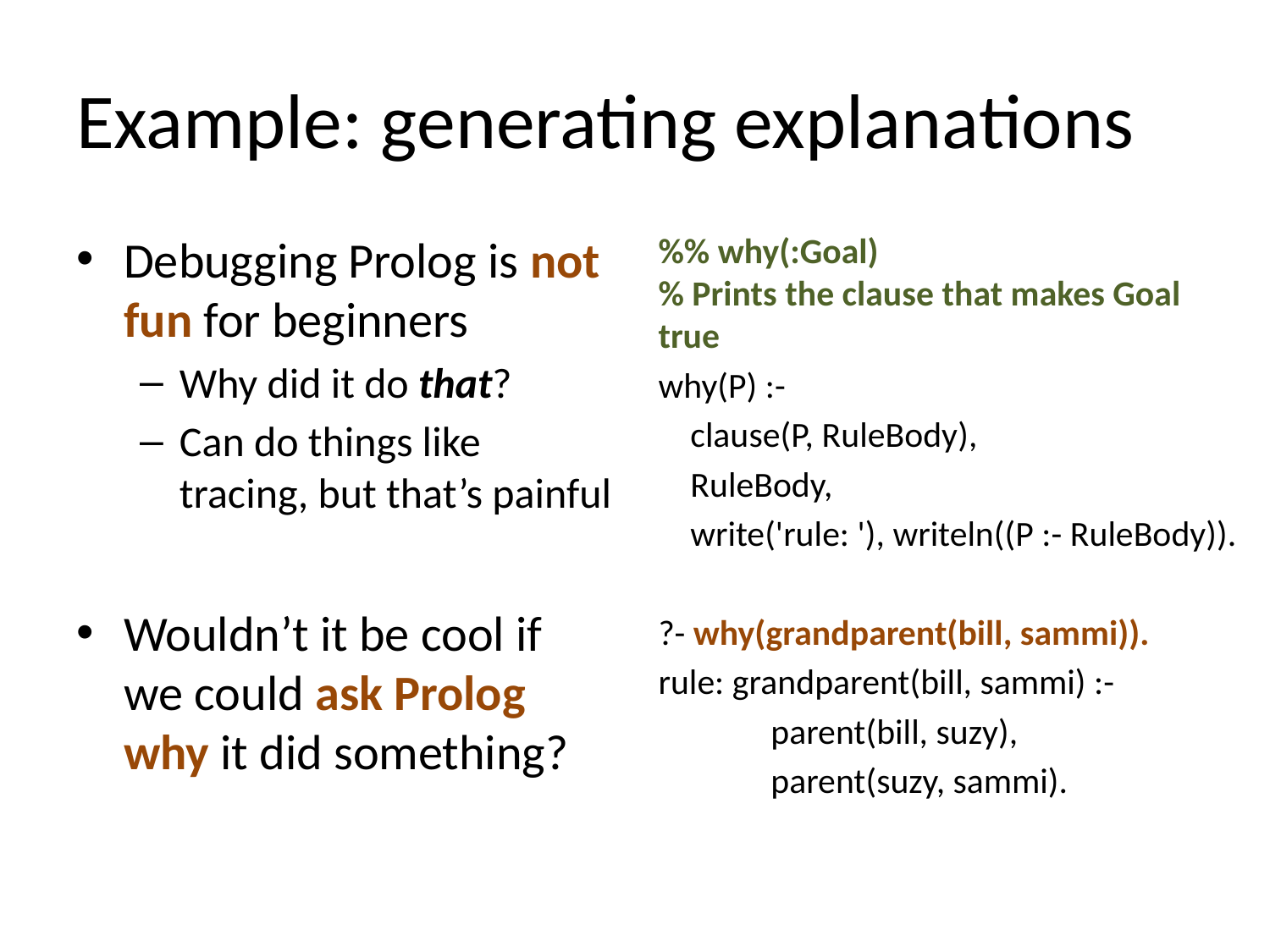

# Example: generating explanations
Debugging Prolog is not fun for beginners
Why did it do that?
Can do things like tracing, but that’s painful

Wouldn’t it be cool if we could ask Prolog why it did something?
%% why(:Goal)
% Prints the clause that makes Goal true
why(P) :-
    clause(P, RuleBody),
    RuleBody,
    write('rule: '), writeln((P :- RuleBody)).

?- why(grandparent(bill, sammi)).
rule: grandparent(bill, sammi) :-
              parent(bill, suzy),
              parent(suzy, sammi).